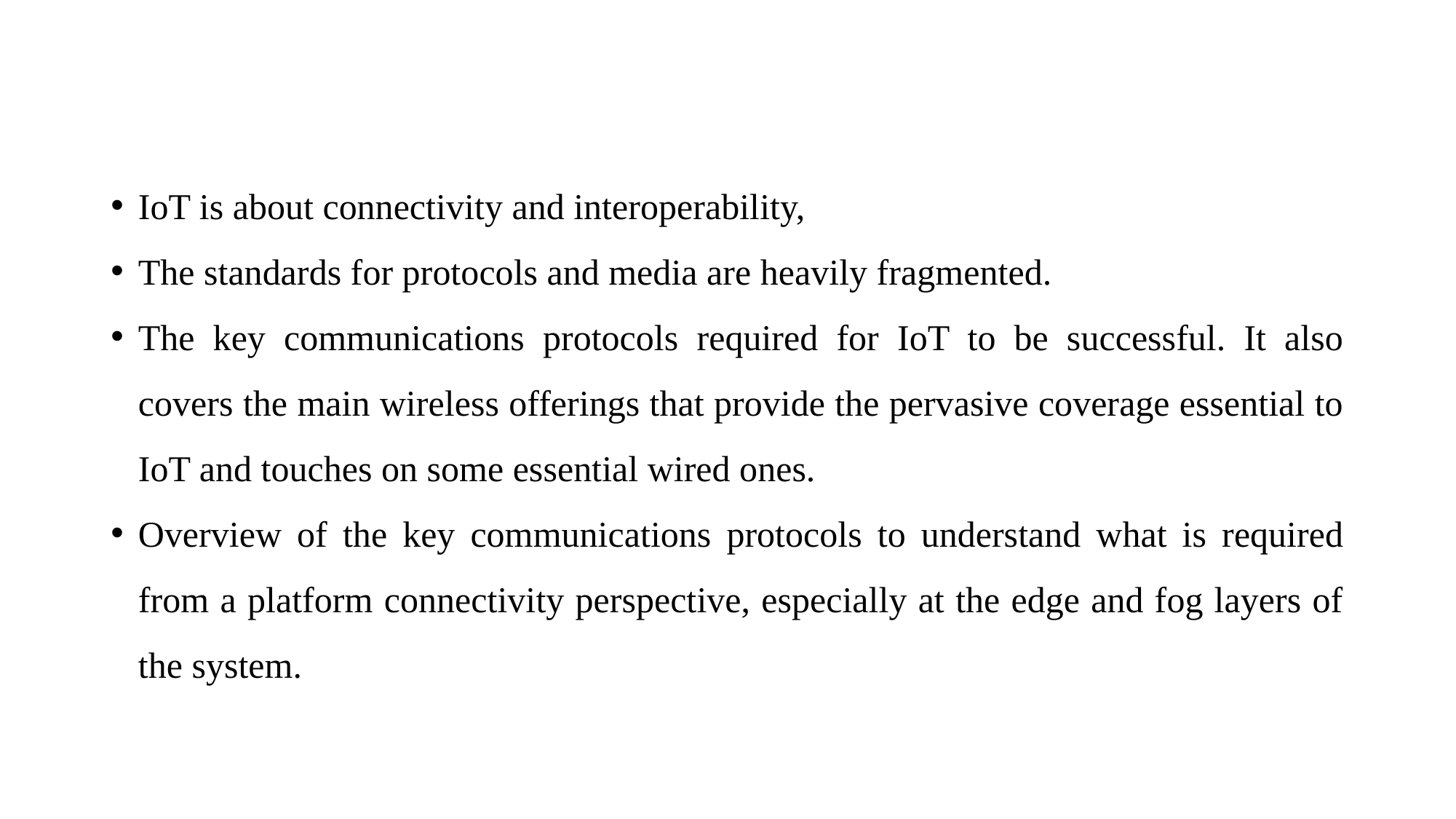

#
IoT is about connectivity and interoperability,
The standards for protocols and media are heavily fragmented.
The key communications protocols required for IoT to be successful. It also covers the main wireless offerings that provide the pervasive coverage essential to IoT and touches on some essential wired ones.
Overview of the key communications protocols to understand what is required from a platform connectivity perspective, especially at the edge and fog layers of the system.